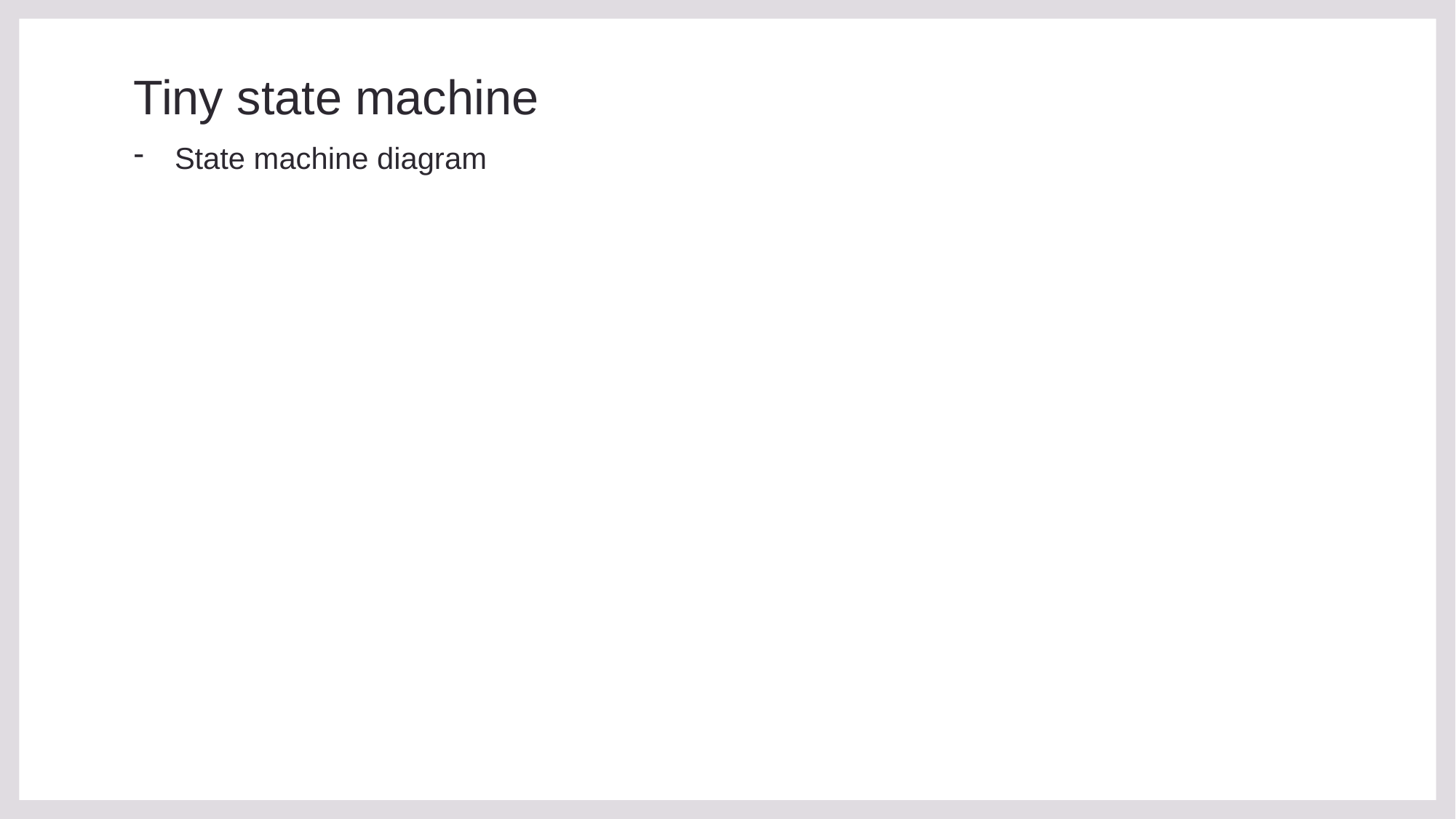

# Tiny state machine
State machine diagram